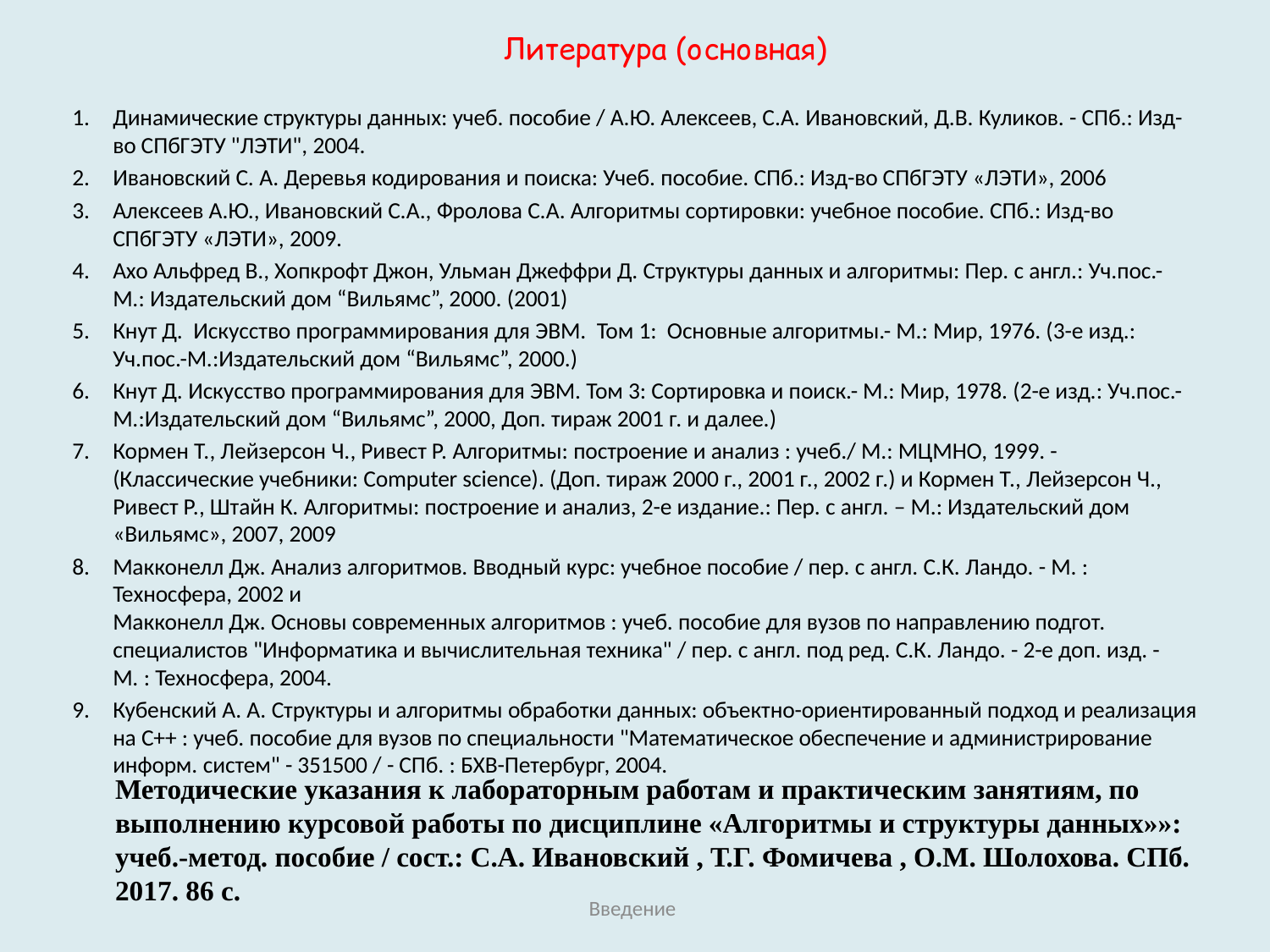

Литература (основная)

Динамические структуры данных: учеб. пособие / А.Ю. Алексеев, С.А. Ивановский, Д.В. Куликов. - СПб.: Изд-во СПбГЭТУ "ЛЭТИ", 2004.
Ивановский С. А. Деревья кодирования и поиска: Учеб. пособие. СПб.: Изд-во СПбГЭТУ «ЛЭТИ», 2006
Алексеев А.Ю., Ивановский С.А., Фролова С.А. Алгоритмы сортировки: учебное пособие. СПб.: Изд-во СПбГЭТУ «ЛЭТИ», 2009.
Ахо Альфред В., Хопкрофт Джон, Ульман Джеффри Д. Структуры данных и алгоритмы: Пер. с англ.: Уч.пос.- М.: Издательский дом “Вильямс”, 2000. (2001)
Кнут Д.  Искусство программирования для ЭВМ.  Том 1:  Основные алгоритмы.- М.: Мир, 1976. (3-е изд.: Уч.пос.-М.:Издательский дом “Вильямс”, 2000.)
Кнут Д. Искусство программирования для ЭВМ. Том 3: Сортировка и поиск.- М.: Мир, 1978. (2-е изд.: Уч.пос.-М.:Издательский дом “Вильямс”, 2000, Доп. тираж 2001 г. и далее.)
Кормен Т., Лейзерсон Ч., Ривест Р. Алгоритмы: построение и анализ : учеб./ М.: МЦМНО, 1999. - (Классические учебники: Computer science). (Доп. тираж 2000 г., 2001 г., 2002 г.) и Кормен Т., Лейзерсон Ч., Ривест Р., Штайн К. Алгоритмы: построение и анализ, 2-е издание.: Пер. с англ. – М.: Издательский дом «Вильямс», 2007, 2009
Макконелл Дж. Анализ алгоритмов. Вводный курс: учебное пособие / пер. с англ. С.К. Ландо. - М. : Техносфера, 2002 и
Макконелл Дж. Основы современных алгоритмов : учеб. пособие для вузов по направлению подгот. специалистов "Информатика и вычислительная техника" / пер. с англ. под ред. С.К. Ландо. - 2-е доп. изд. - М. : Техносфера, 2004.
Кубенский А. А. Структуры и алгоритмы обработки данных: объектно-ориентированный подход и реализация на C++ : учеб. пособие для вузов по специальности "Математическое обеспечение и администрирование информ. систем" - 351500 / - СПб. : БХВ-Петербург, 2004.

Методические указания к лабораторным работам и практическим занятиям, по выполнению курсовой работы по дисциплине «Алгоритмы и структуры данных»»: учеб.-метод. пособие / сост.: С.А. Ивановский , Т.Г. Фомичева , О.М. Шолохова. СПб. 2017. 86 с.

Введение
8